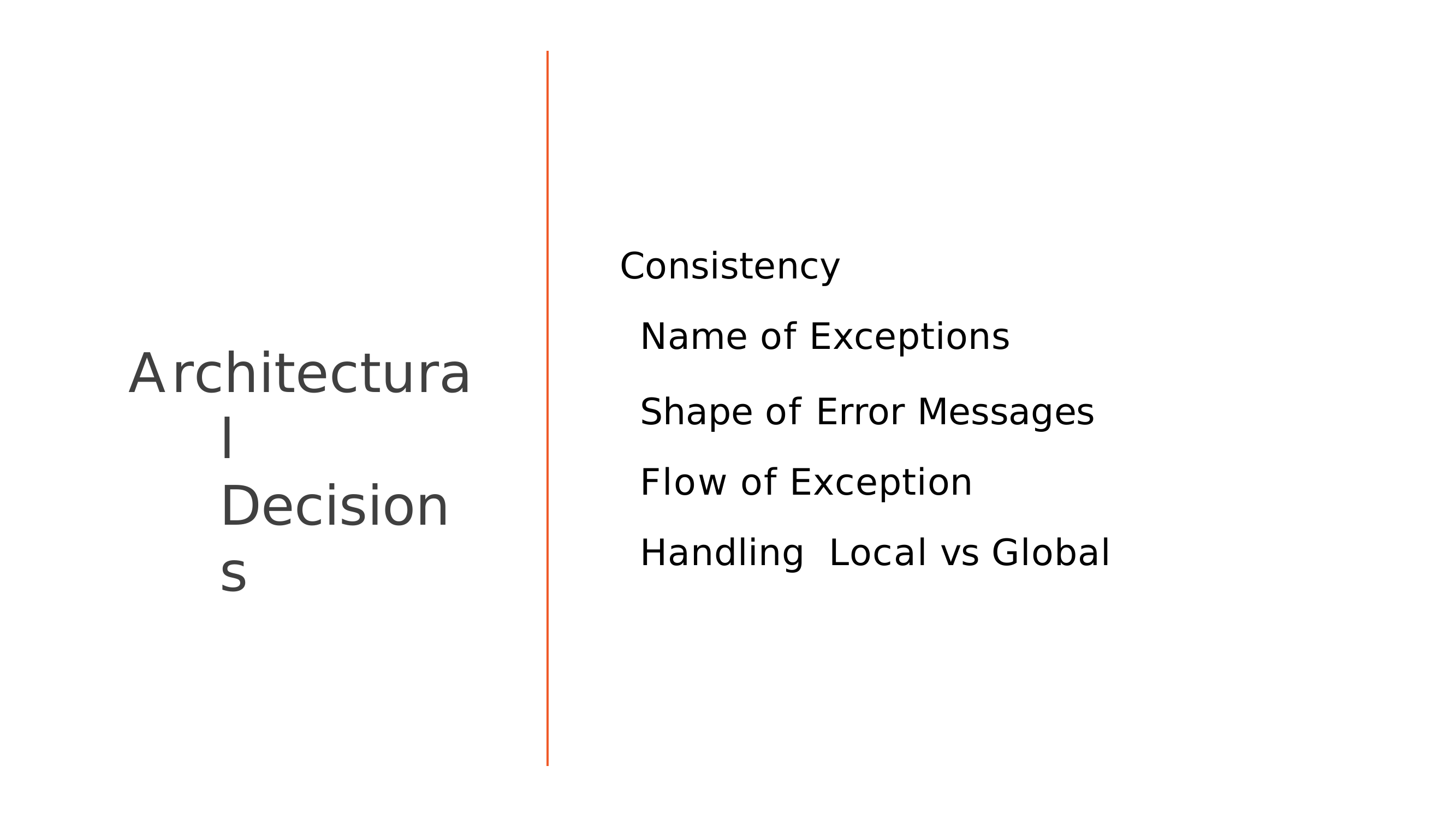

# Consistency
Name of Exceptions
Shape of Error Messages  Flow of Exception Handling  Local vs Global
Architectural  Decisions
18